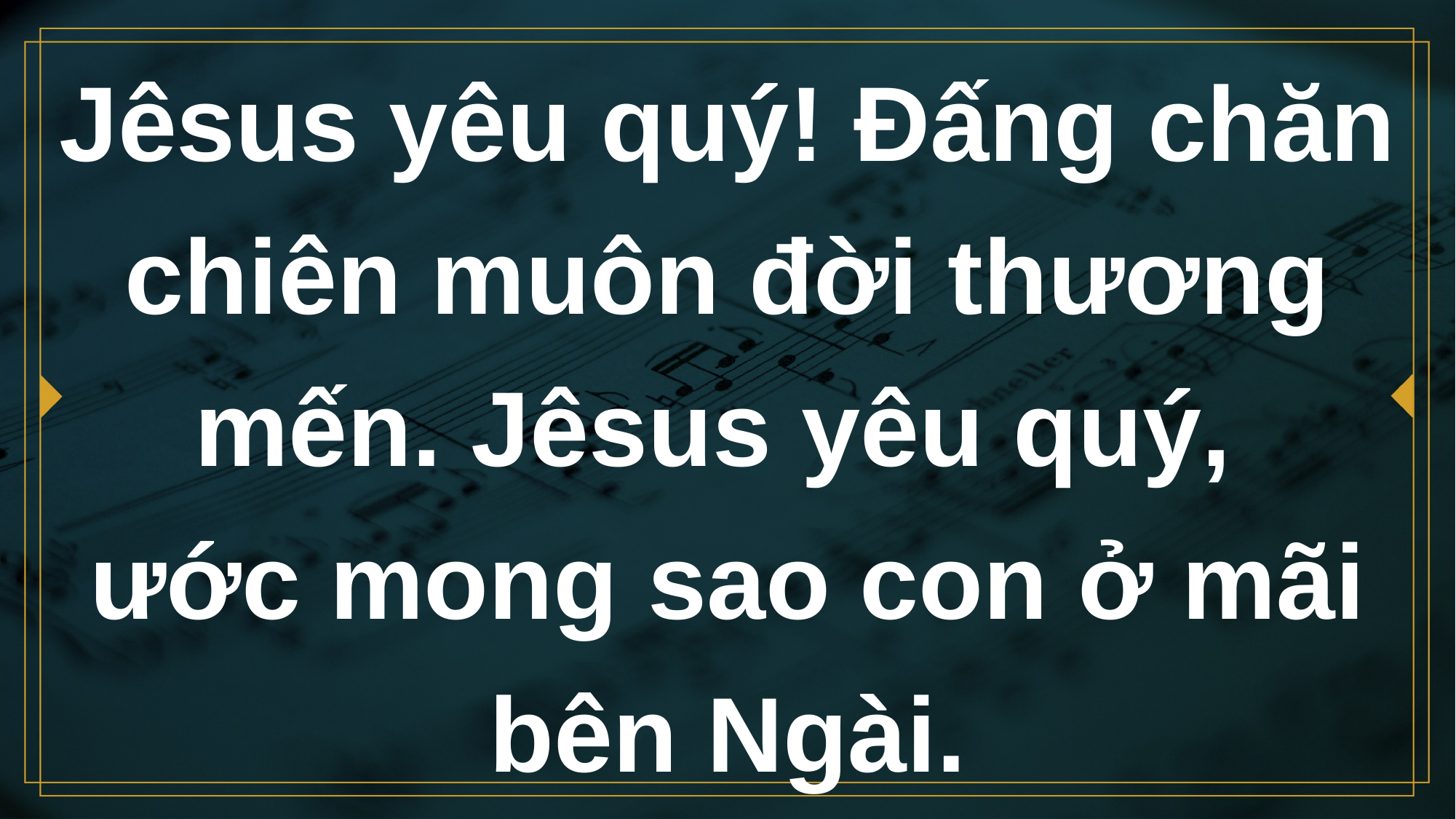

# Jêsus yêu quý! Ðấng chăn chiên muôn đời thương mến. Jêsus yêu quý, ước mong sao con ở mãi bên Ngài.